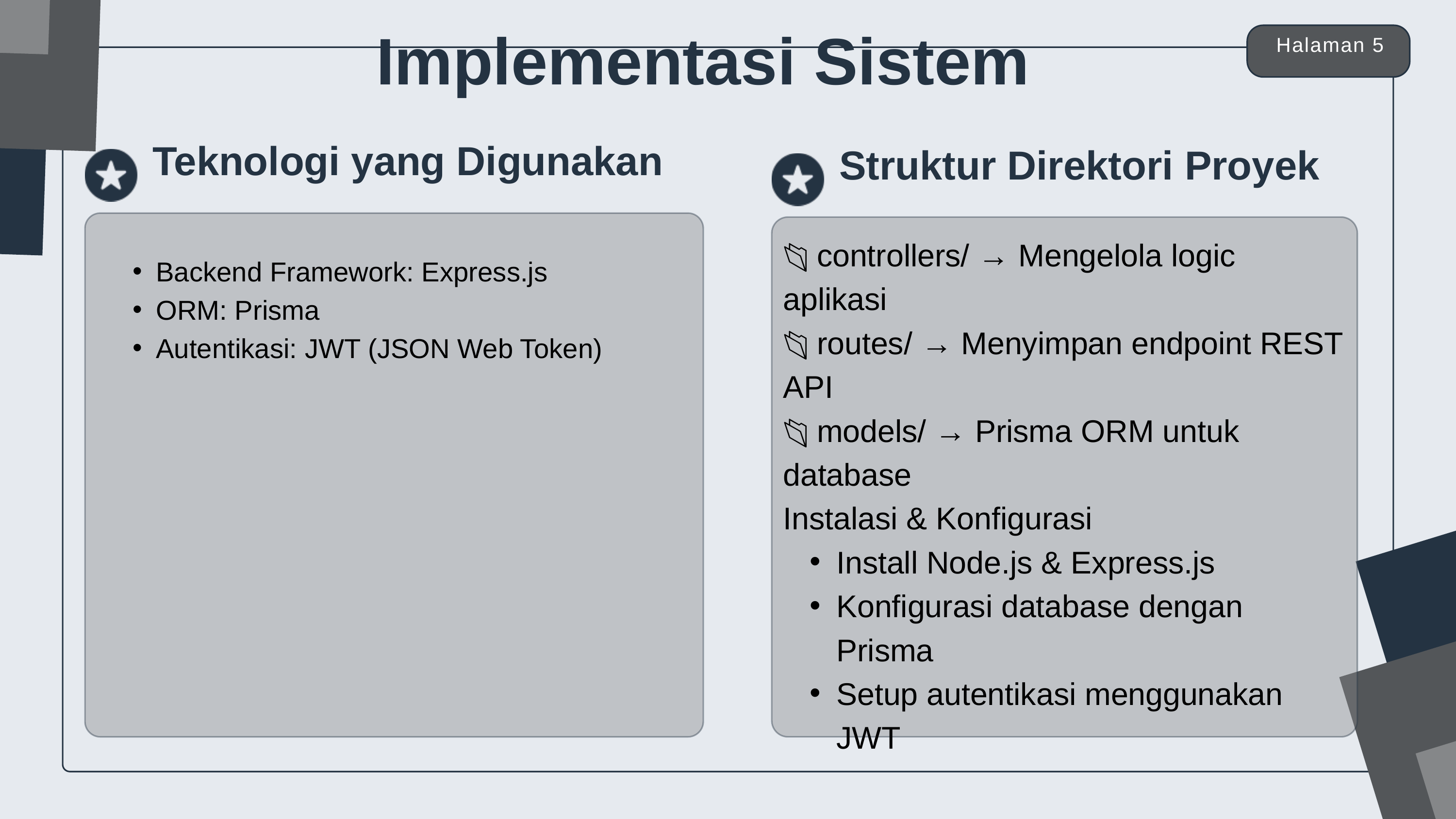

Halaman 5
Implementasi Sistem

Teknologi yang Digunakan

Struktur Direktori Proyek

📂 controllers/ → Mengelola logic aplikasi
📂 routes/ → Menyimpan endpoint REST API
📂 models/ → Prisma ORM untuk database
Instalasi & Konfigurasi
Install Node.js & Express.js
Konfigurasi database dengan Prisma
Setup autentikasi menggunakan JWT

Backend Framework: Express.js
ORM: Prisma
Autentikasi: JWT (JSON Web Token)